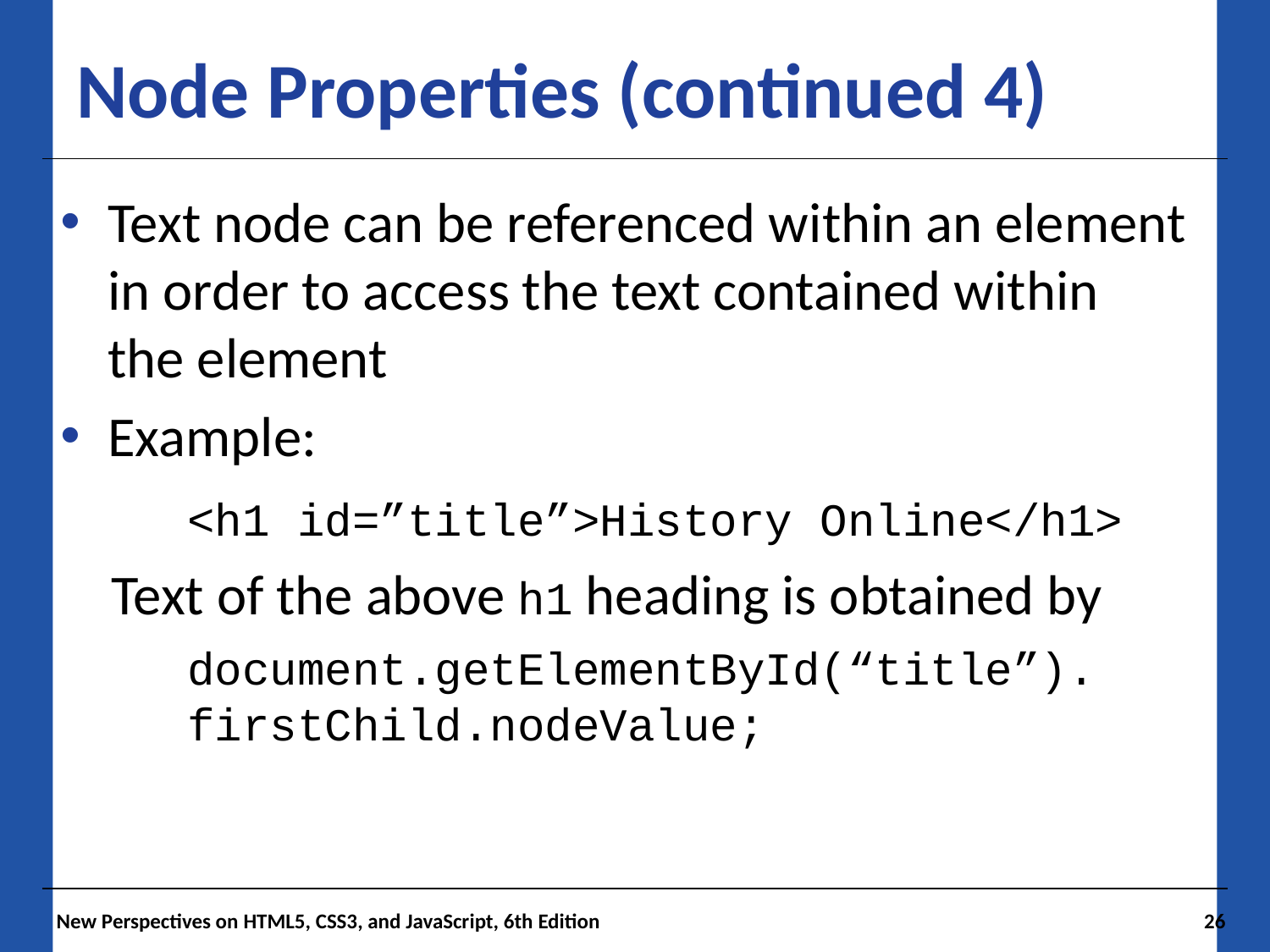

# Node Properties (continued 4)
Text node can be referenced within an element in order to access the text contained within the element
Example:
	<h1 id=”title”>History Online</h1>
Text of the above h1 heading is obtained by
	document.getElementById(“title”).	firstChild.nodeValue;

         New Perspectives on HTML5, CSS3, and JavaScript, 6th Edition
26